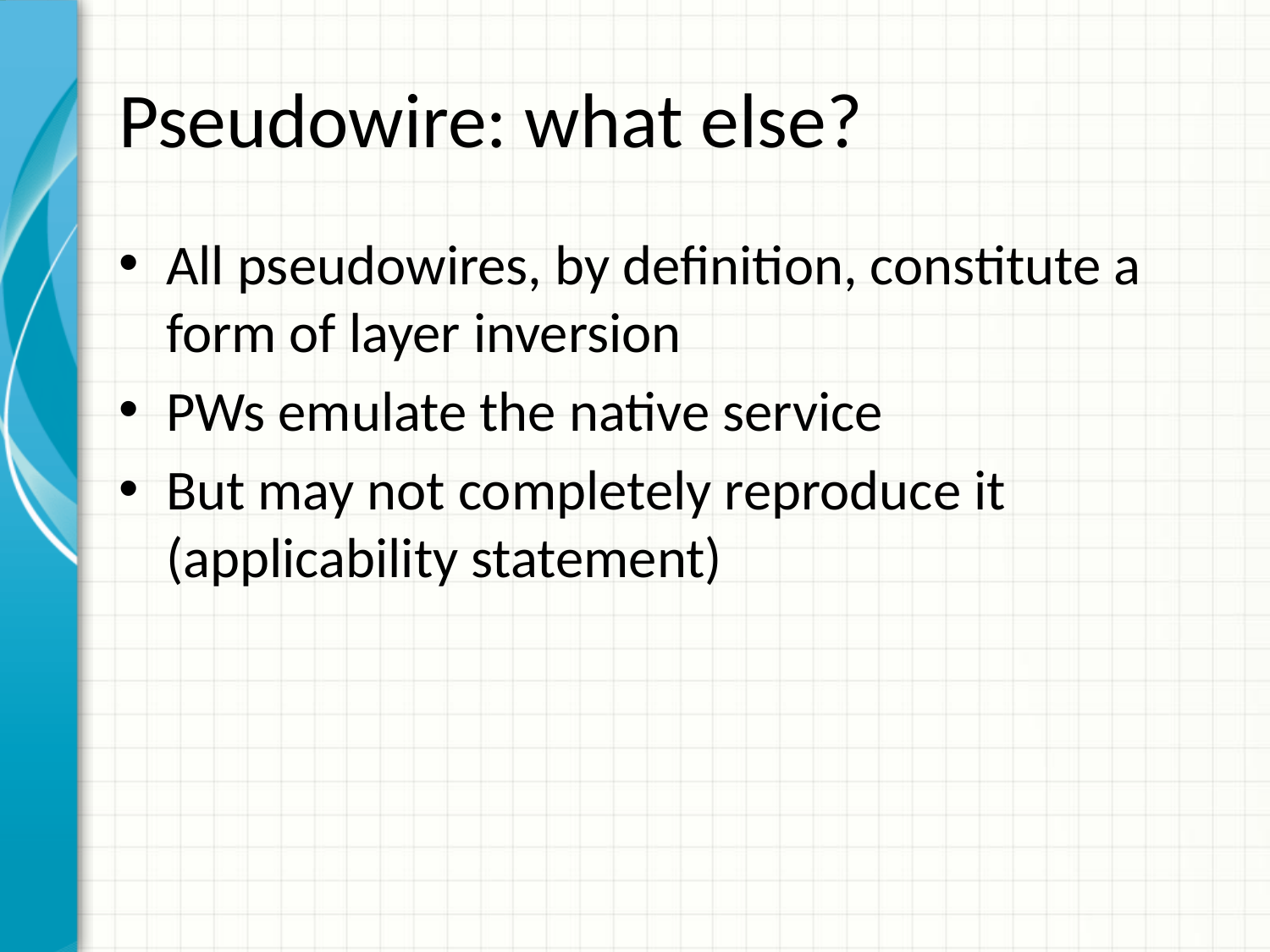

# Pseudowire: what else?
All pseudowires, by definition, constitute a form of layer inversion
PWs emulate the native service
But may not completely reproduce it (applicability statement)